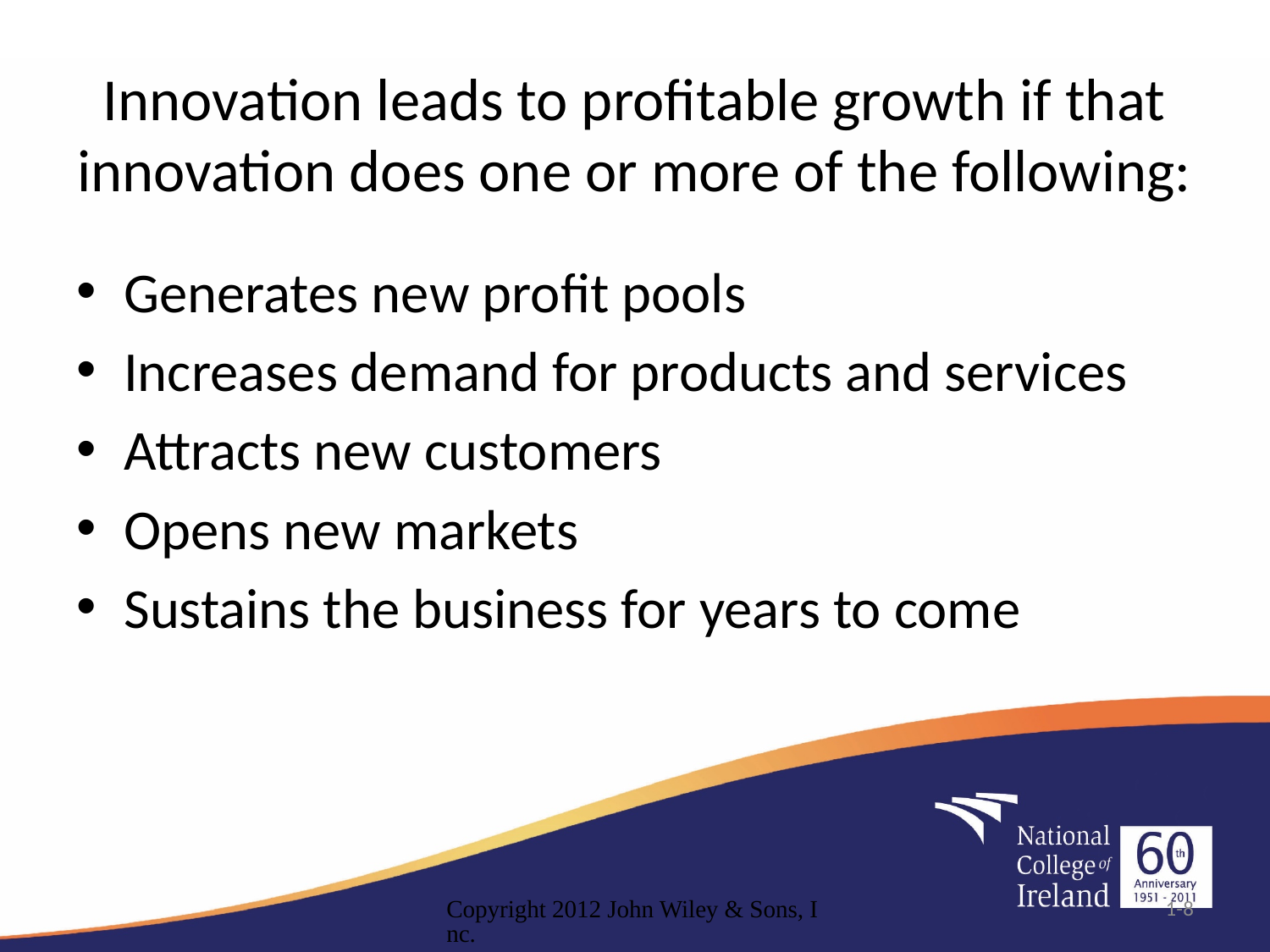

# Innovation leads to profitable growth if that innovation does one or more of the following:
Generates new profit pools
Increases demand for products and services
Attracts new customers
Opens new markets
Sustains the business for years to come
Copyright 2012 John Wiley & Sons, Inc.
1-8